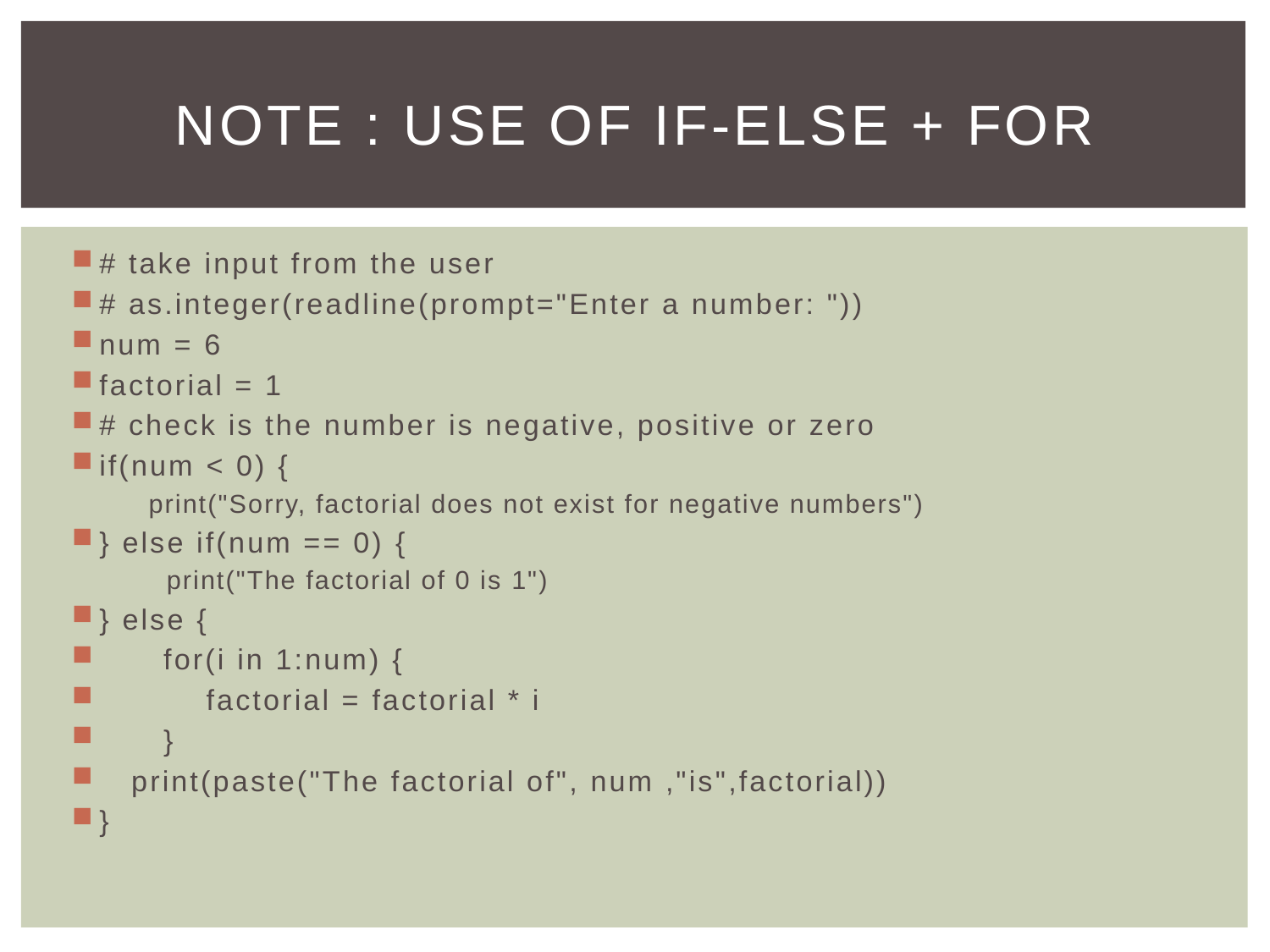

# Note : use of IF-else + For
# take input from the user
# as.integer(readline(prompt="Enter a number: "))
num = 6
factorial = 1
# check is the number is negative, positive or zero
if(num < 0) {
   print("Sorry, factorial does not exist for negative numbers")
} else if(num == 0) {
     print("The factorial of 0 is 1")
} else {
      for(i in 1:num) {
          factorial = factorial * i
      }
   print(paste("The factorial of", num ,"is",factorial))
}